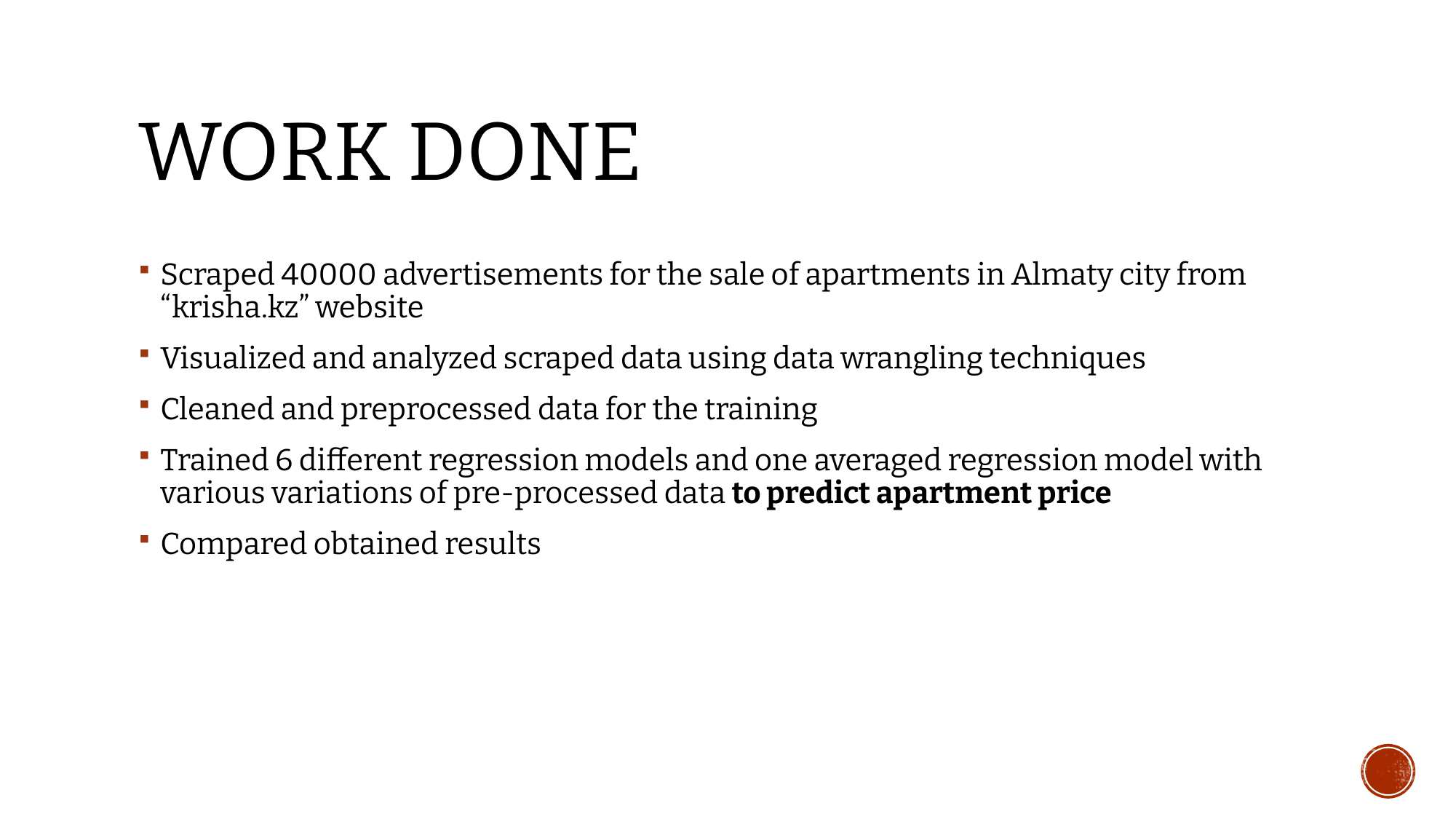

# Work done
Scraped 40000 advertisements for the sale of apartments in Almaty city from “krisha.kz” website
Visualized and analyzed scraped data using data wrangling techniques
Cleaned and preprocessed data for the training
Trained 6 different regression models and one averaged regression model with various variations of pre-processed data to predict apartment price
Compared obtained results